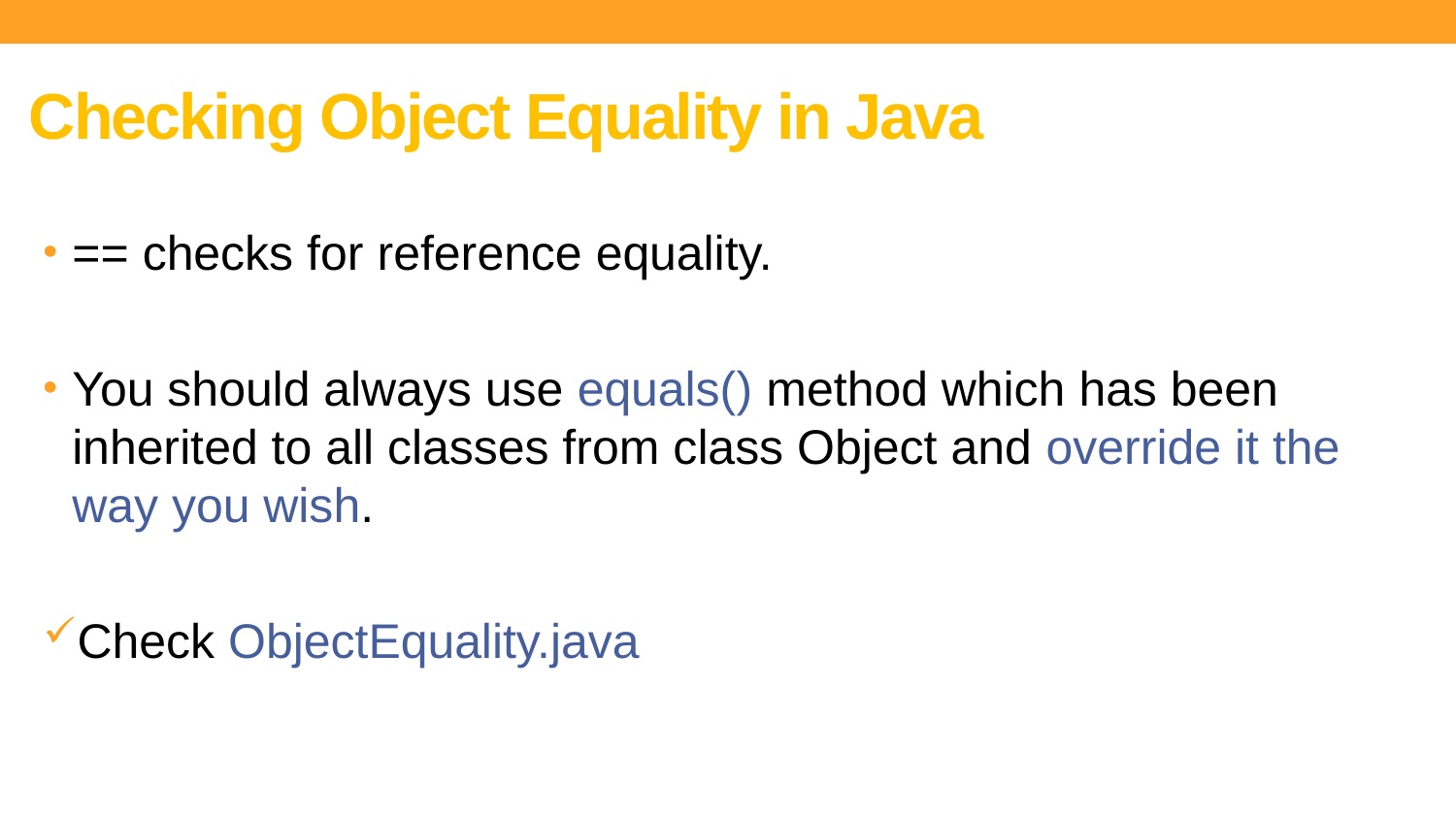

Checking Object Equality in Java
== checks for reference equality.

You should always use equals() method which has been inherited to all classes from class Object and override it the way you wish.

Check ObjectEquality.java